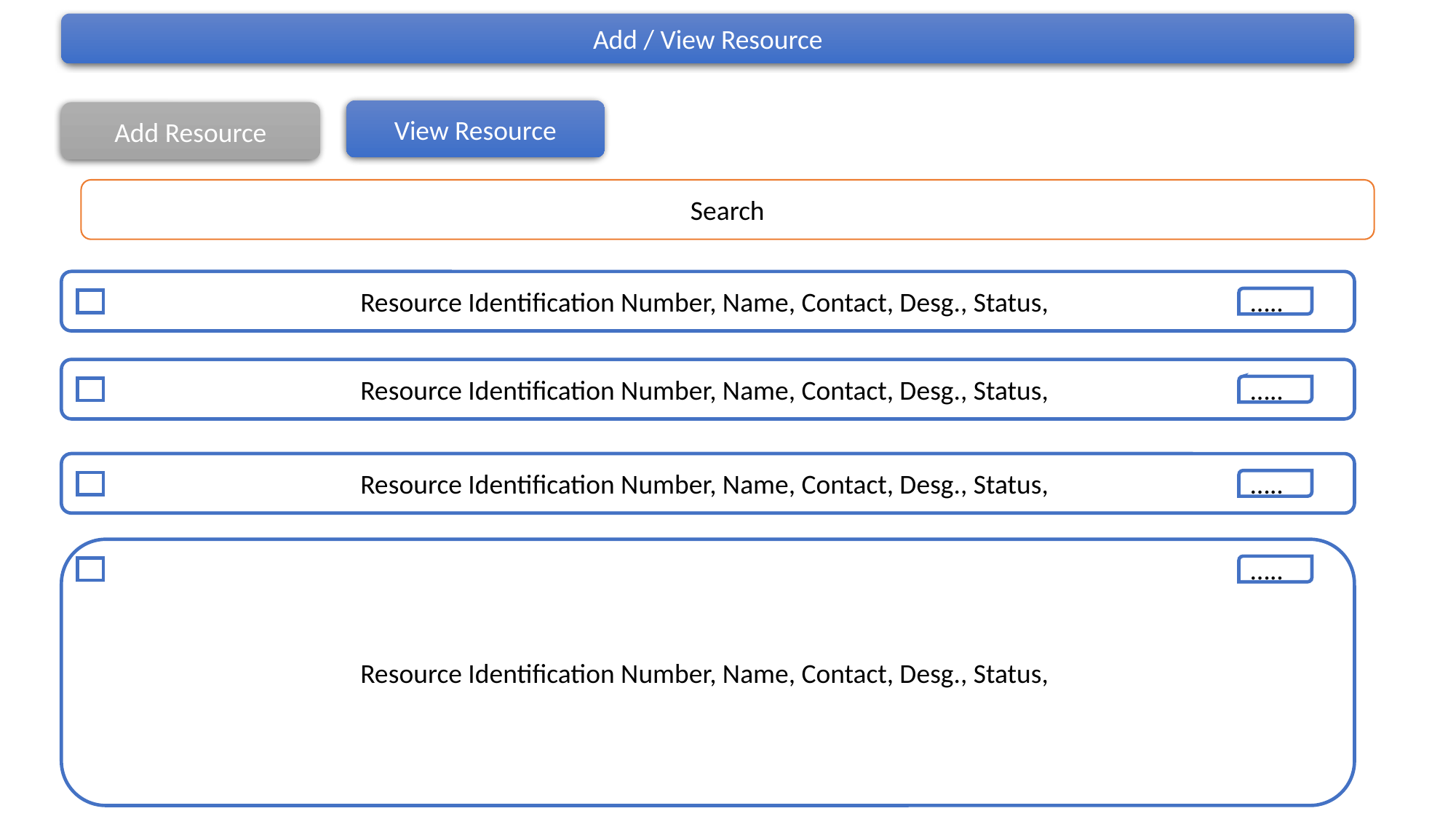

Add / View Resource
View Resource
Add Resource
Search
Resource Identification Number, Name, Contact, Desg., Status,
…..

Resource Identification Number, Name, Contact, Desg., Status,
…..

Resource Identification Number, Name, Contact, Desg., Status,
…..

Resource Identification Number, Name, Contact, Desg., Status,
…..